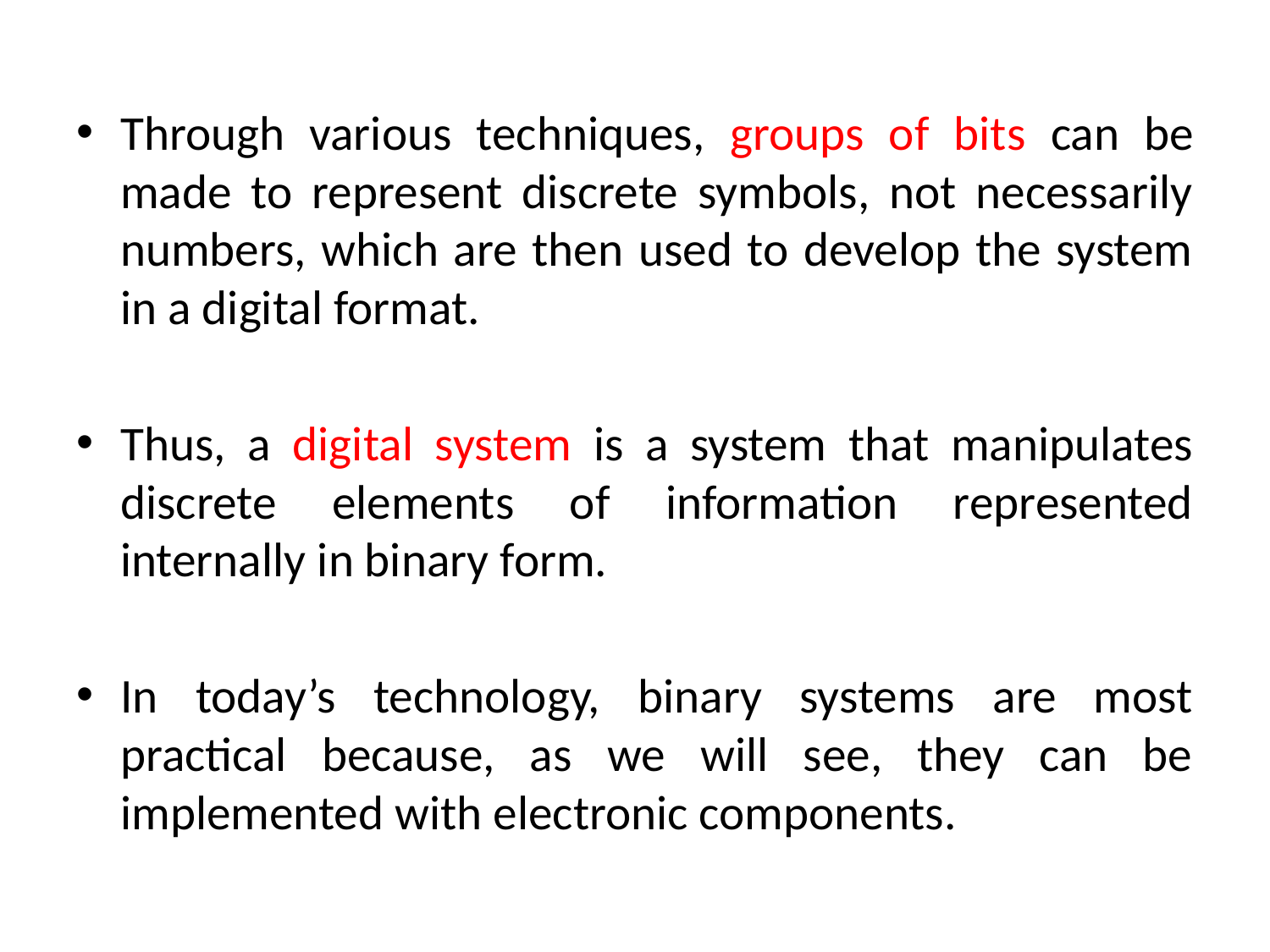

Through various techniques, groups of bits can be made to represent discrete symbols, not necessarily numbers, which are then used to develop the system in a digital format.

Thus, a digital system is a system that manipulates discrete elements of information represented internally in binary form.

In today’s technology, binary systems are most practical because, as we will see, they can be implemented with electronic components.